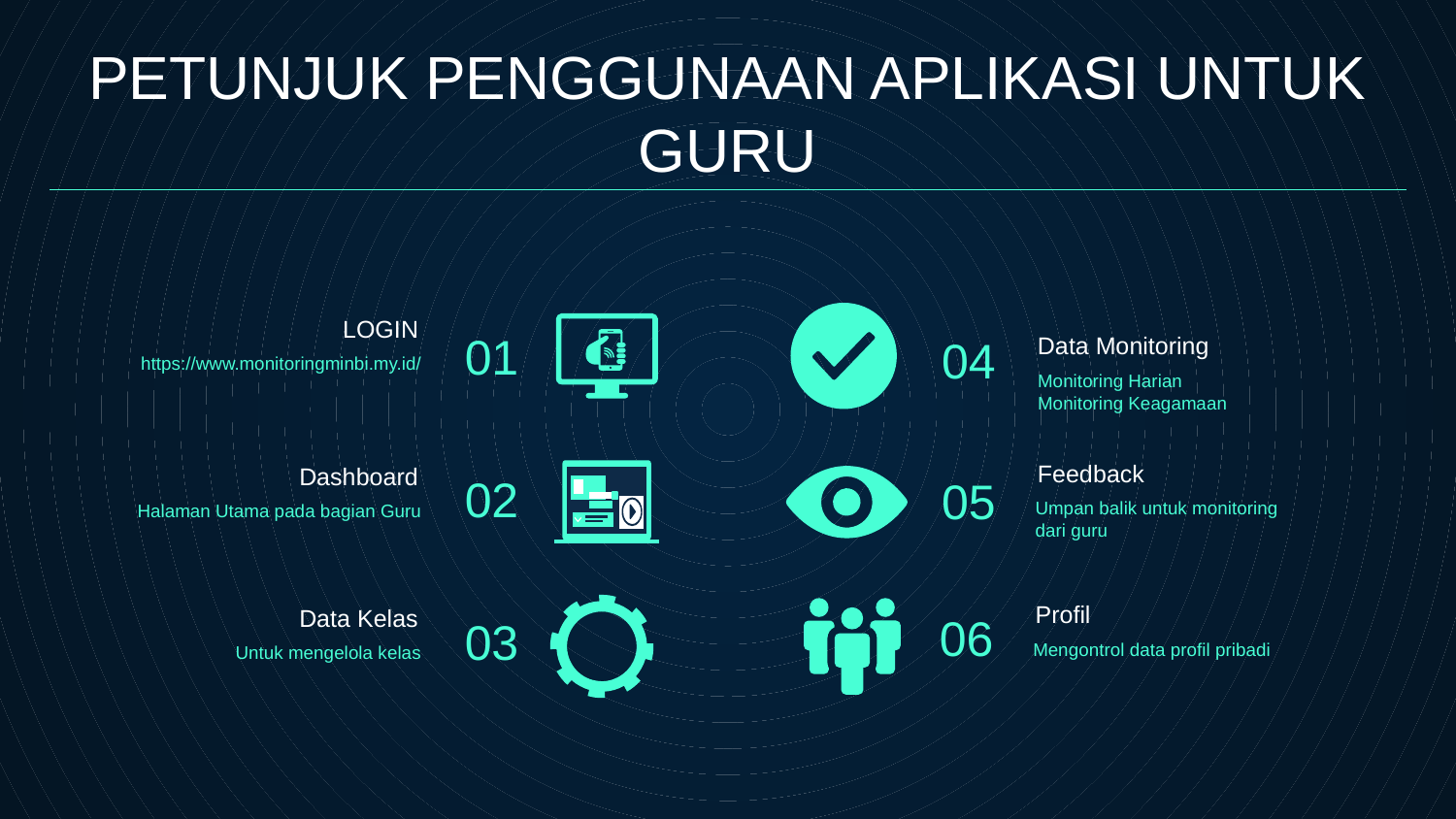

# PETUNJUK PENGGUNAAN APLIKASI UNTUK GURU
01

04

LOGIN
https://www.monitoringminbi.my.id/
Data Monitoring
Monitoring Harian
Monitoring Keagamaan
02
05

Feedback
Dashboard
Umpan balik untuk monitoring dari guru
Halaman Utama pada bagian Guru
06
03

Profil
Data Kelas
Mengontrol data profil pribadi
Untuk mengelola kelas